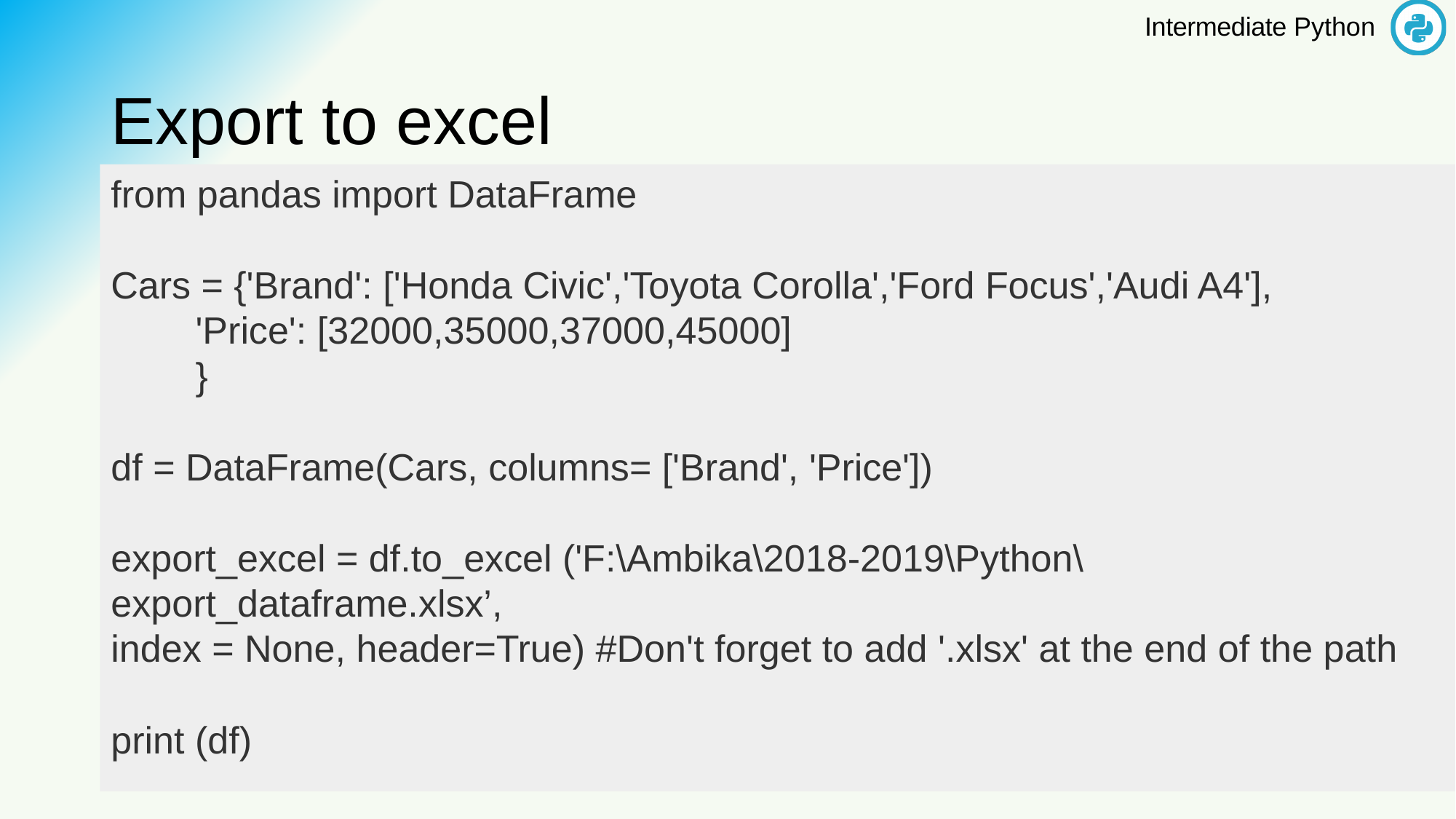

# Export to excel
from pandas import DataFrame

Cars = {'Brand': ['Honda Civic','Toyota Corolla','Ford Focus','Audi A4'],
        'Price': [32000,35000,37000,45000]
        }

df = DataFrame(Cars, columns= ['Brand', 'Price'])

export_excel = df.to_excel ('F:\Ambika\2018-2019\Python\export_dataframe.xlsx’,
index = None, header=True) #Don't forget to add '.xlsx' at the end of the path

print (df)